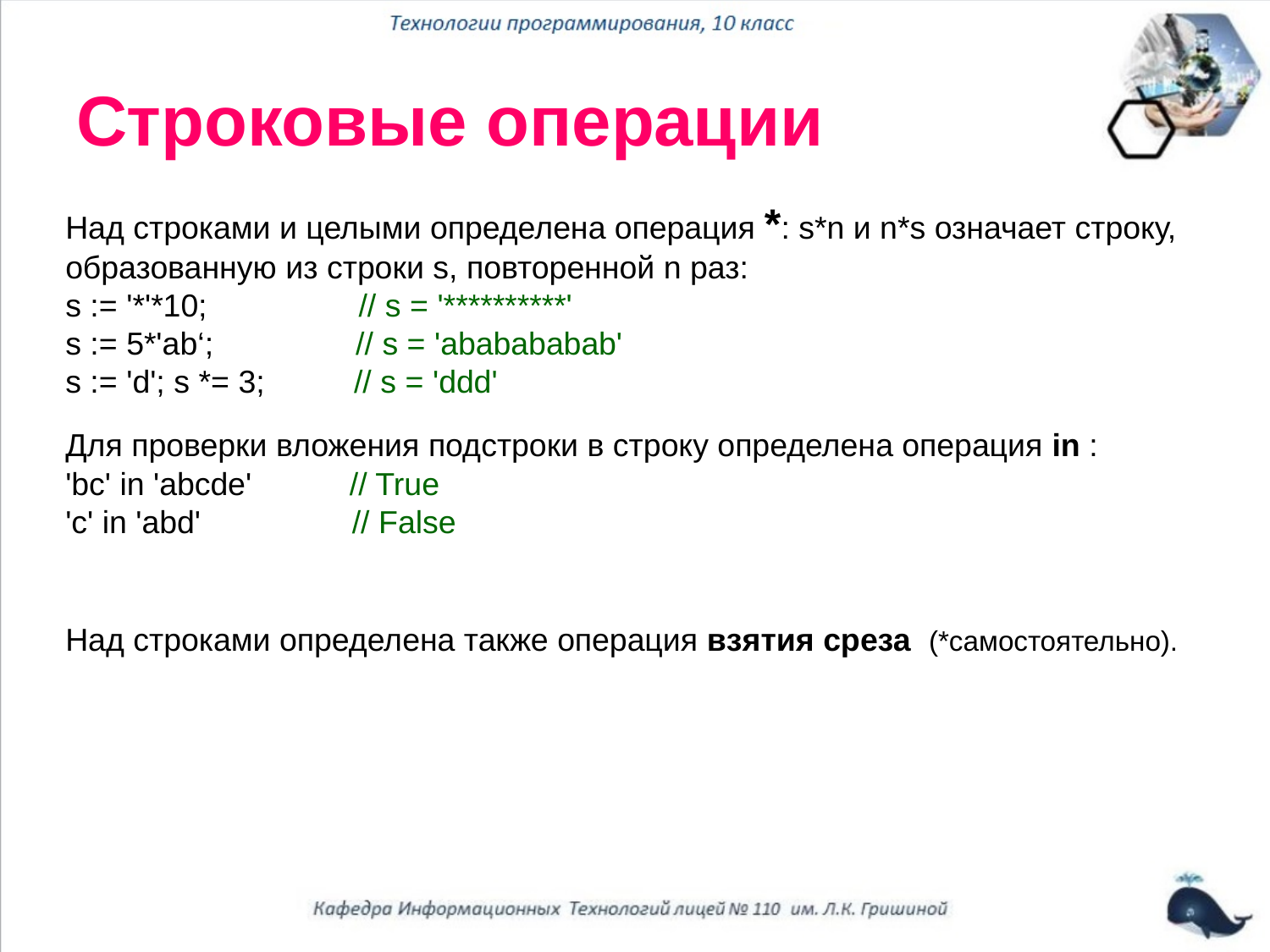

# Строковые операции
Над строками и целыми определена операция *: s*n и n*s означает строку, образованную из строки s, повторенной n раз:
s := '*'*10;                 // s = '**********'
s := 5*'ab‘;                // s = 'ababababab'
s := 'd'; s *= 3;          // s = 'ddd'
Для проверки вложения подстроки в строку определена операция in :
'bc' in 'abcde'           // True
'c' in 'abd'                 // False
Над строками определена также операция взятия среза  (*самостоятельно).